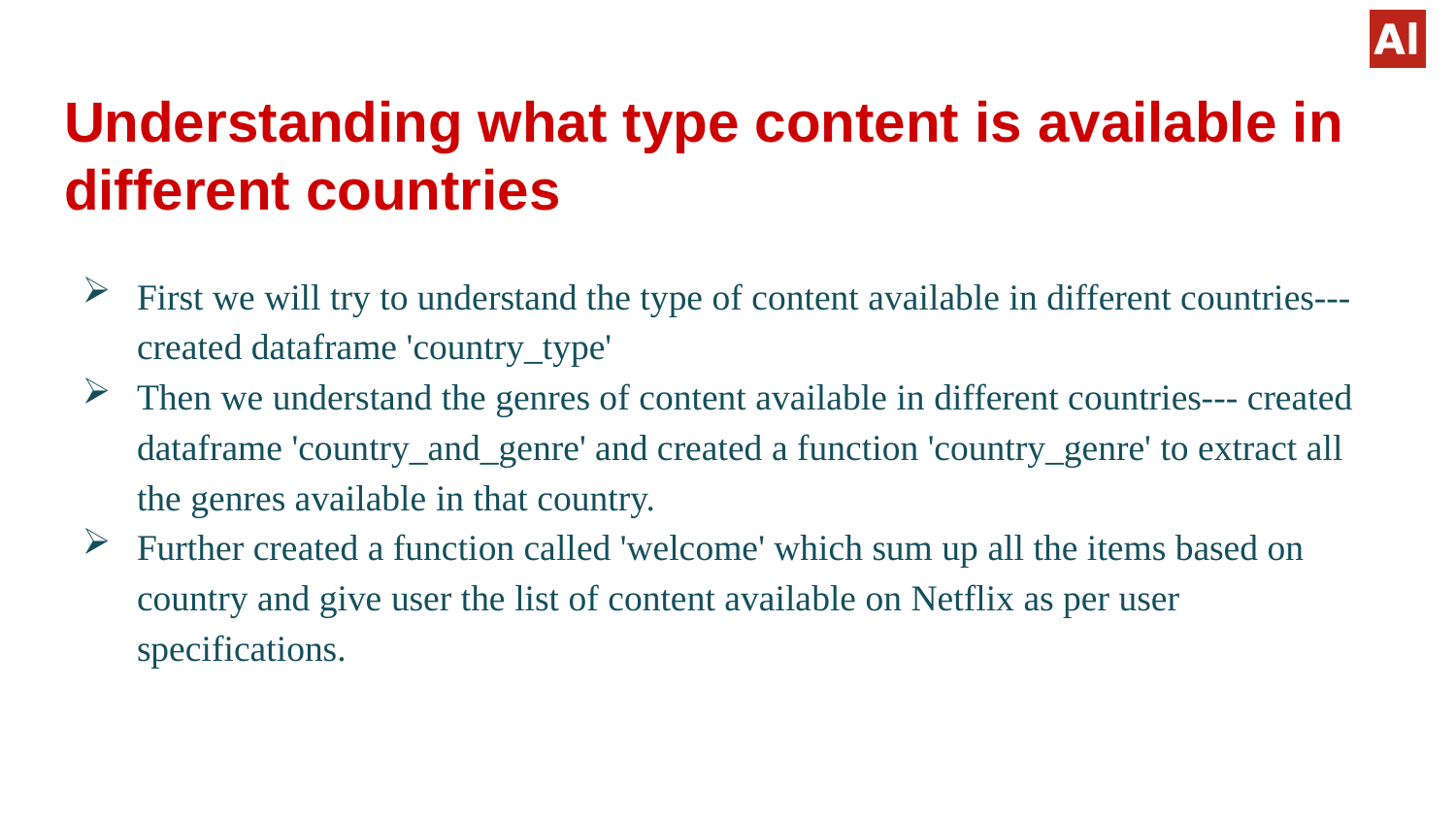

# Understanding what type content is available in different countries
First we will try to understand the type of content available in different countries--- created dataframe 'country_type'
Then we understand the genres of content available in different countries--- created dataframe 'country_and_genre' and created a function 'country_genre' to extract all the genres available in that country.
Further created a function called 'welcome' which sum up all the items based on country and give user the list of content available on Netflix as per user specifications.